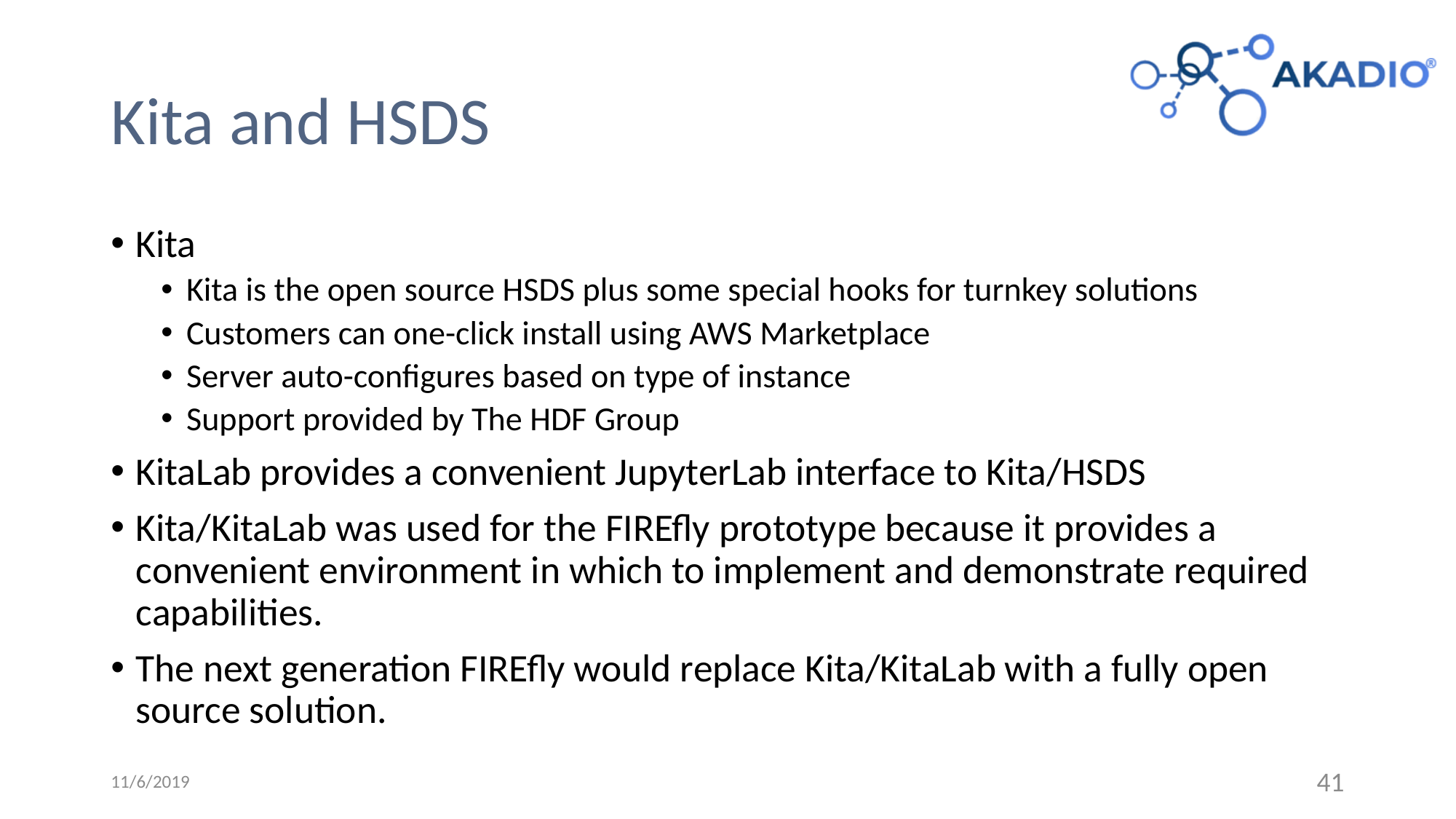

# Kita and HSDS
Kita
Kita is the open source HSDS plus some special hooks for turnkey solutions
Customers can one-click install using AWS Marketplace
Server auto-configures based on type of instance
Support provided by The HDF Group
KitaLab provides a convenient JupyterLab interface to Kita/HSDS
Kita/KitaLab was used for the FIREfly prototype because it provides a convenient environment in which to implement and demonstrate required capabilities.
The next generation FIREfly would replace Kita/KitaLab with a fully open source solution.

11/6/2019
41